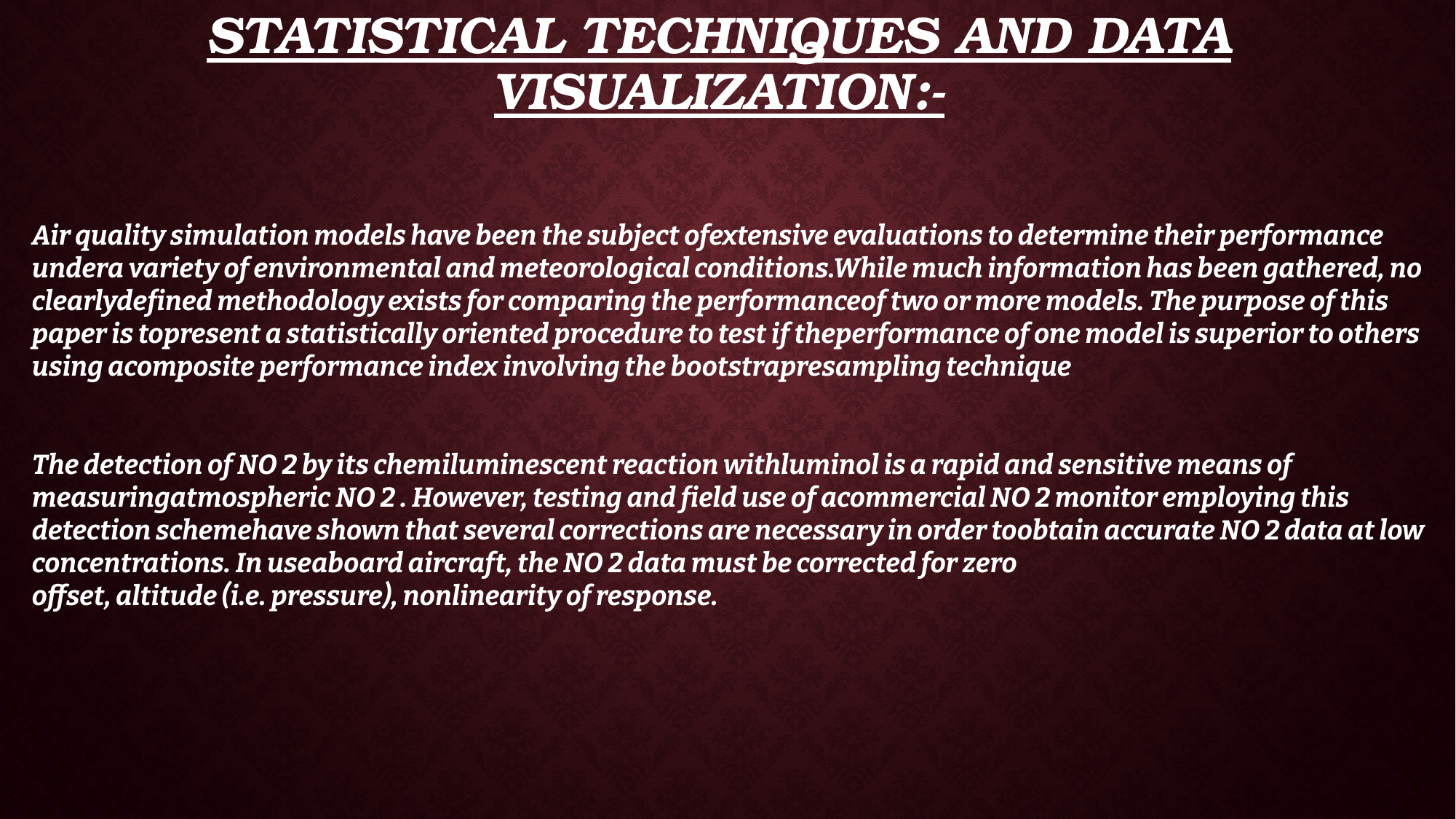

# STATISTICAL TECHNIQUES AND DATA VISUALIZATION:-
Air quality simulation models have been the subject ofextensive evaluations to determine their performance undera variety of environmental and meteorological conditions.While much information has been gathered, no clearlydefined methodology exists for comparing the performanceof two or more models. The purpose of this paper is topresent a statistically oriented procedure to test if theperformance of one model is superior to others using acomposite performance index involving the bootstrapresampling technique

The detection of NO 2 by its chemiluminescent reaction withluminol is a rapid and sensitive means of measuringatmospheric NO 2 . However, testing and field use of acommercial NO 2 monitor employing this detection schemehave shown that several corrections are necessary in order toobtain accurate NO 2 data at low concentrations. In useaboard aircraft, the NO 2 data must be corrected for zero
offset, altitude (i.e. pressure), nonlinearity of response.